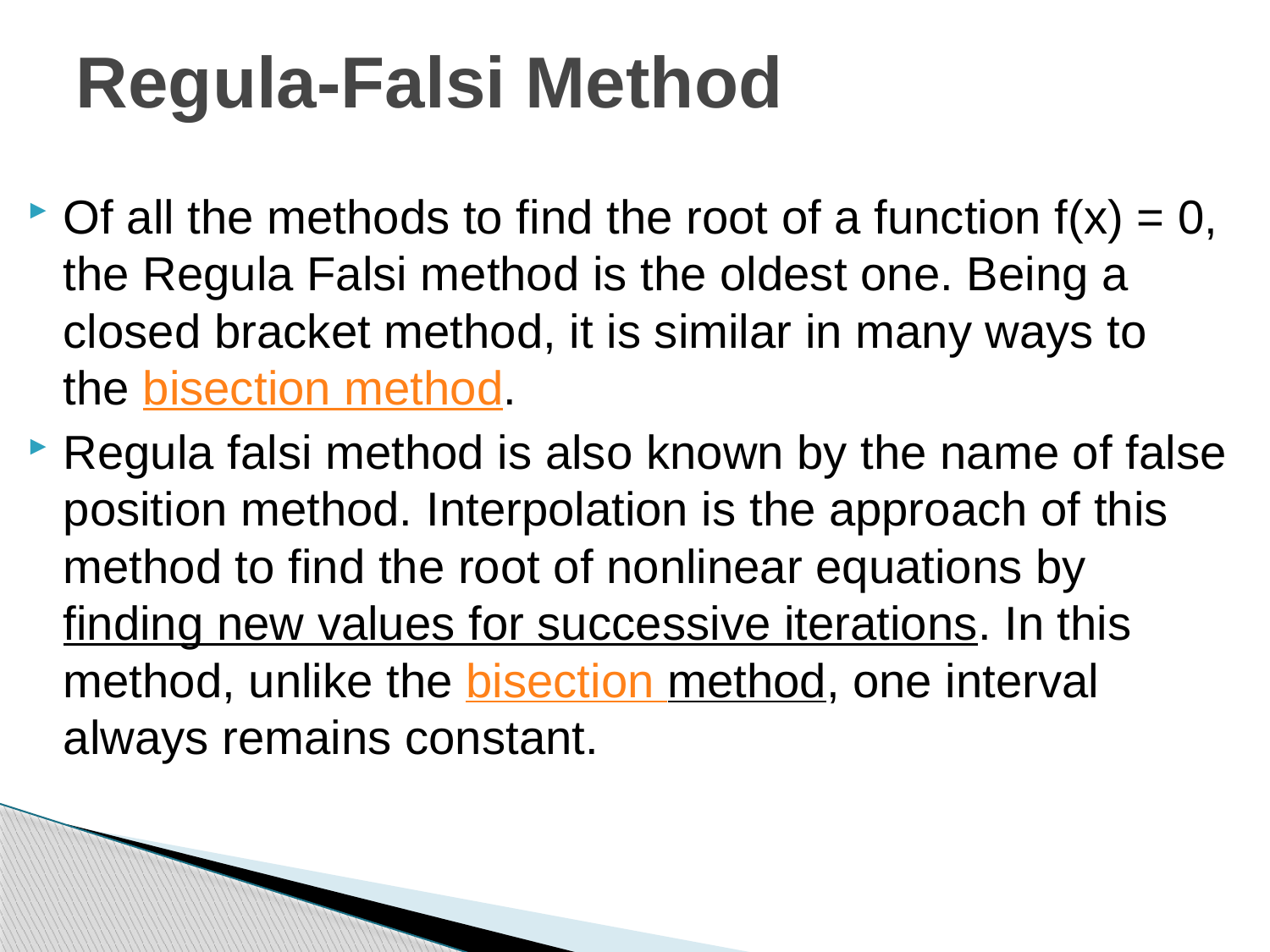

# Regula-Falsi Method
Of all the methods to find the root of a function f(x) = 0, the Regula Falsi method is the oldest one. Being a closed bracket method, it is similar in many ways to the bisection method.
Regula falsi method is also known by the name of false position method. Interpolation is the approach of this method to find the root of nonlinear equations by finding new values for successive iterations. In this method, unlike the bisection method, one interval always remains constant.